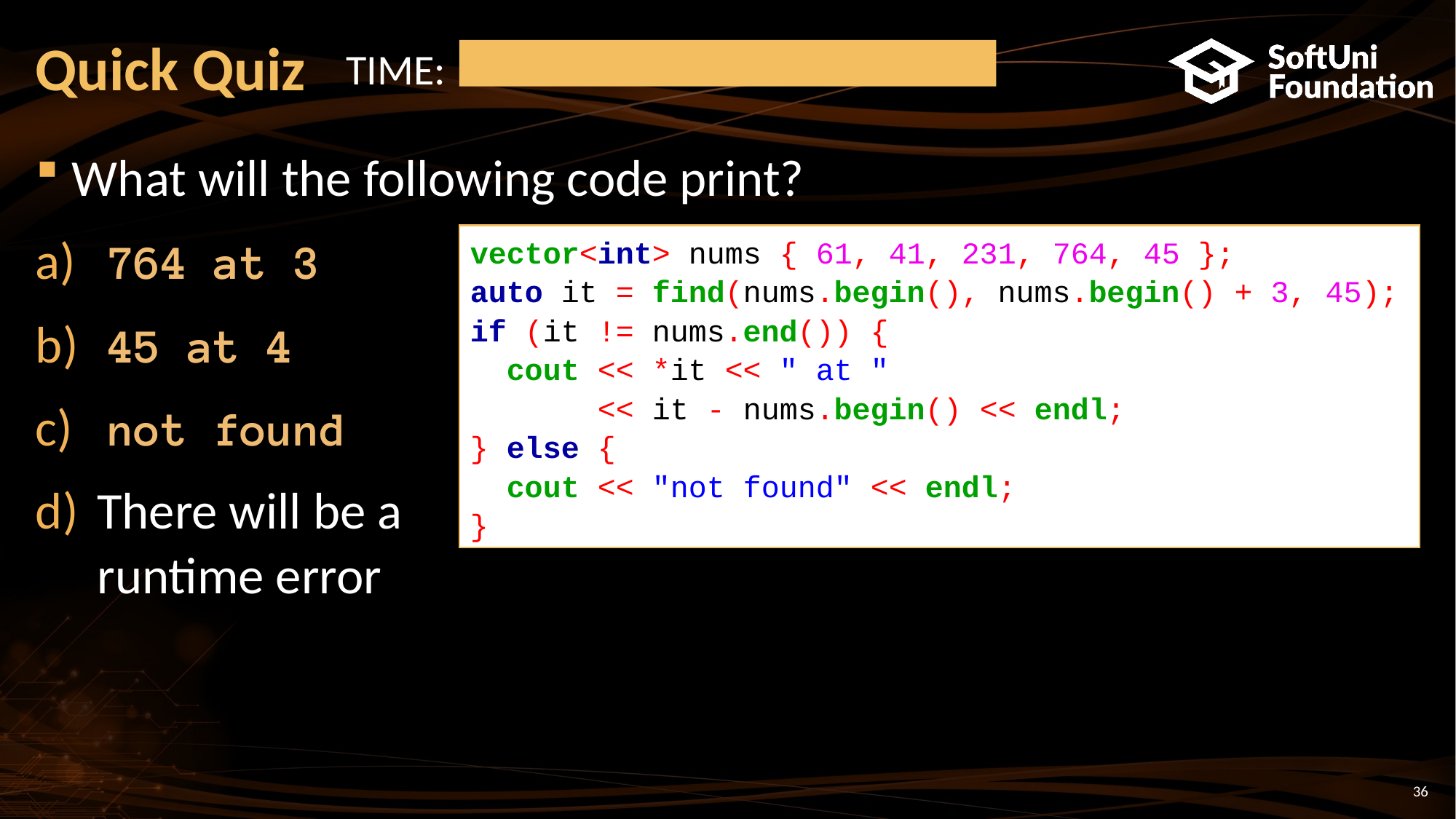

# Quick Quiz
TIME:
What will the following code print?
 764 at 3
 45 at 4
 not found
There will be a
runtime error

vector<int> nums { 61, 41, 231, 764, 45 };
auto it = find(nums.begin(), nums.begin() + 3, 45);
if (it != nums.end()) {
  cout << *it << " at "
       << it - nums.begin() << endl;
} else {
  cout << "not found" << endl;
}
36